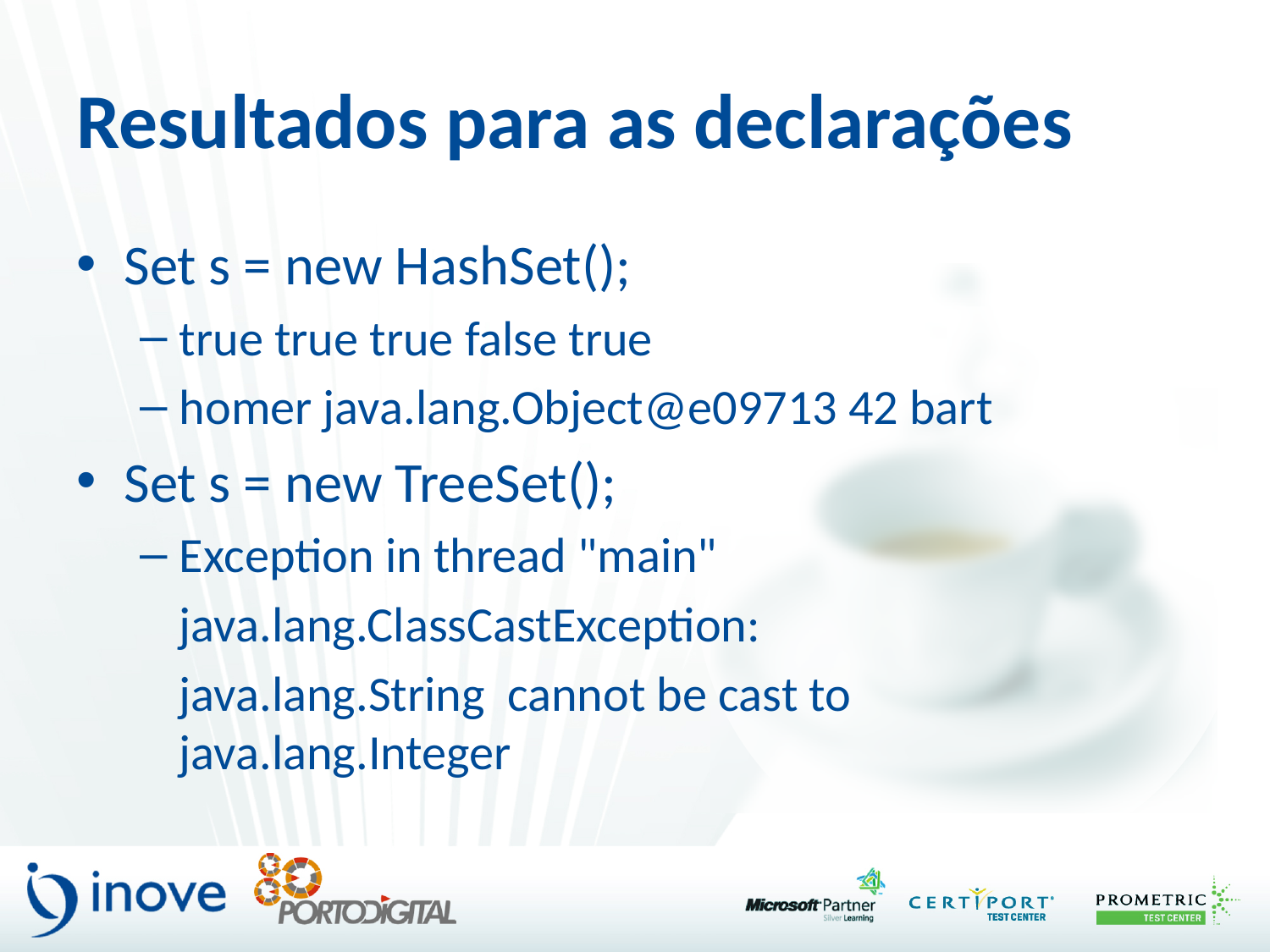

# Resultados para as declarações
Set s = new HashSet();
true true true false true
homer java.lang.Object@e09713 42 bart
Set s = new TreeSet();
Exception in thread "main"
	java.lang.ClassCastException:
	java.lang.String  cannot be cast to java.lang.Integer